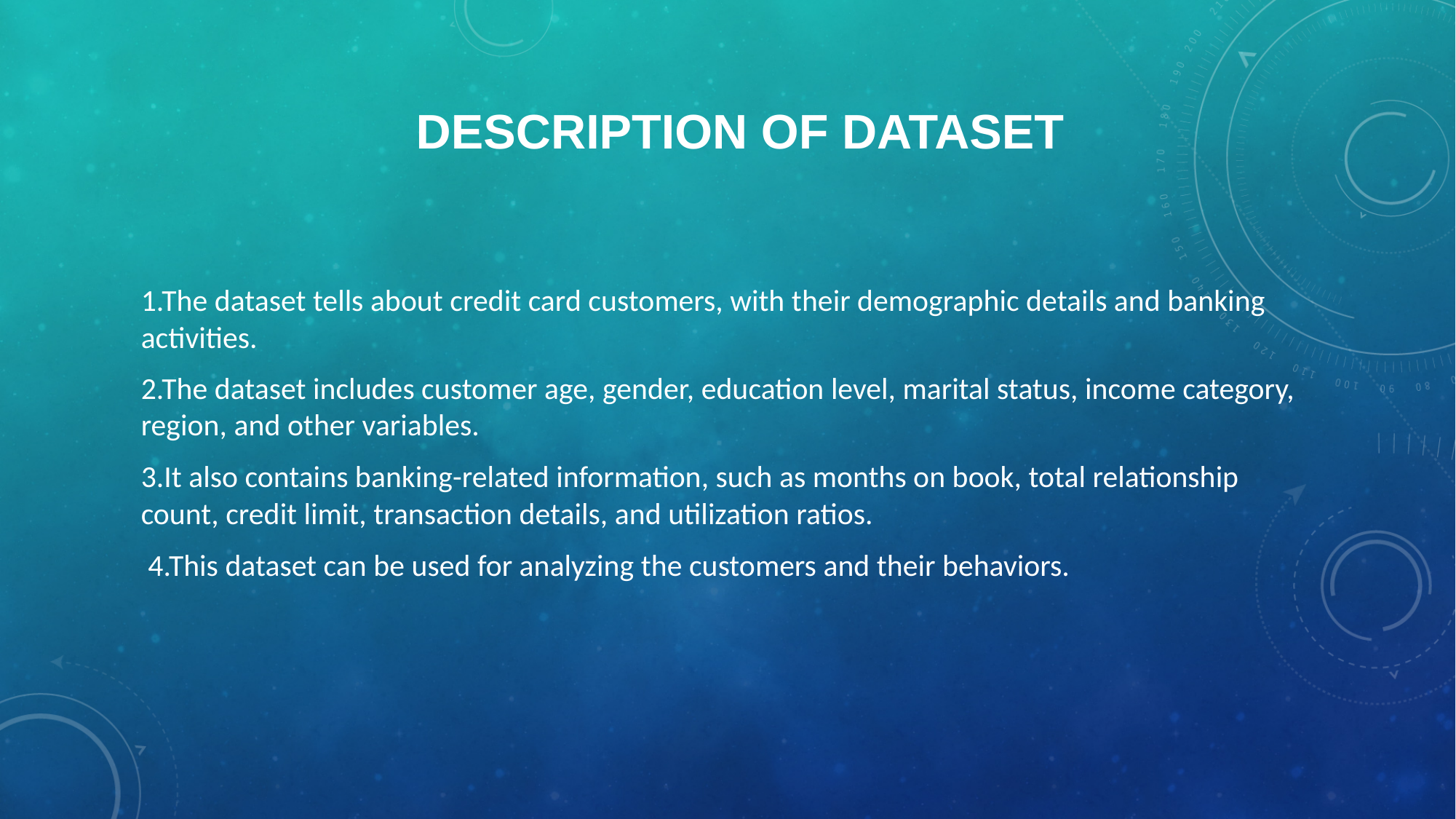

# DESCRIPTION OF DATASET
1.The dataset tells about credit card customers, with their demographic details and banking activities.
2.The dataset includes customer age, gender, education level, marital status, income category, region, and other variables.
3.It also contains banking-related information, such as months on book, total relationship count, credit limit, transaction details, and utilization ratios.
 4.This dataset can be used for analyzing the customers and their behaviors.